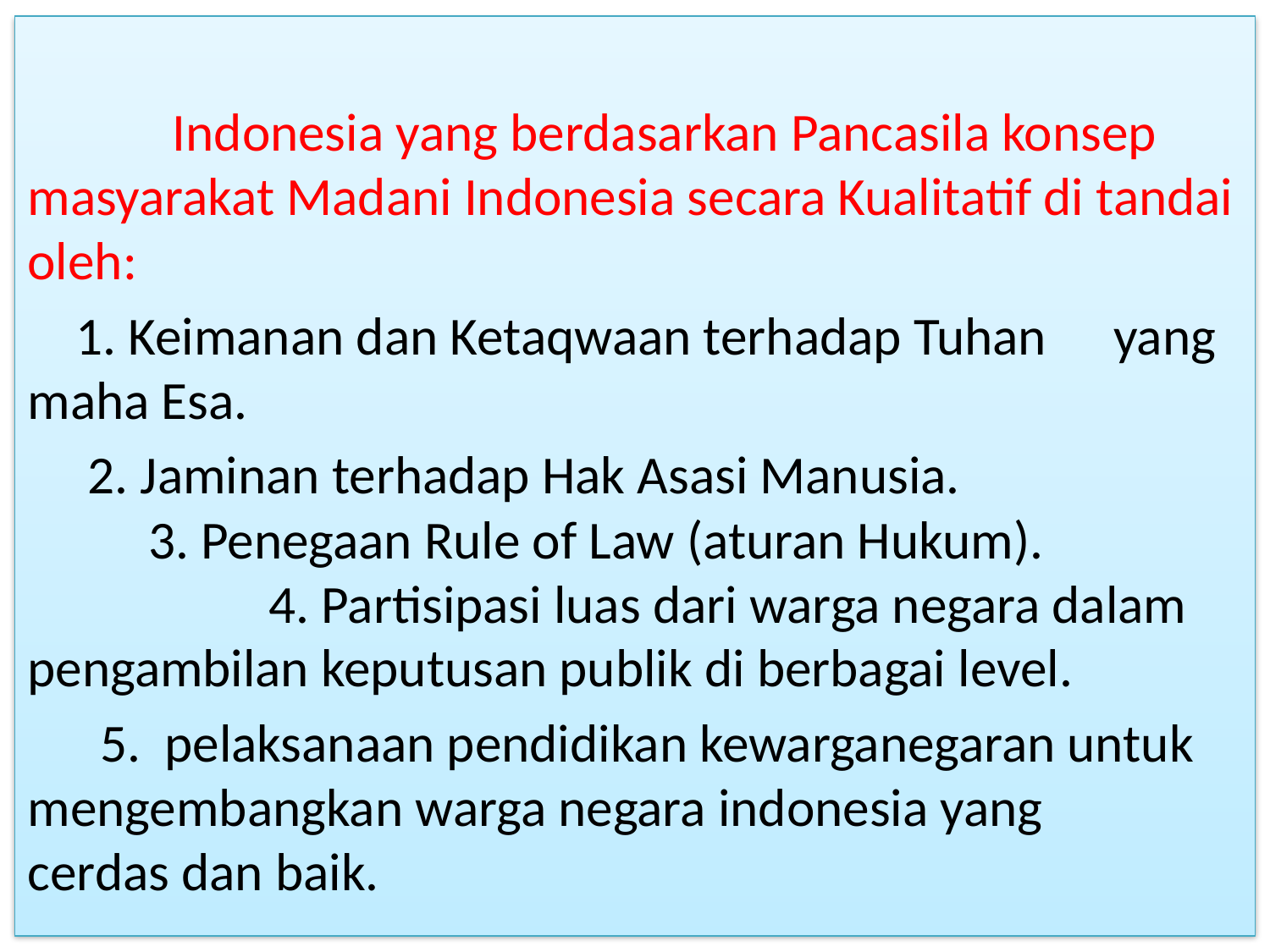

#

	  Indonesia yang berdasarkan Pancasila konsep masyarakat Madani Indonesia secara Kualitatif di tandai oleh:
    1. Keimanan dan Ketaqwaan terhadap Tuhan 	yang 	maha Esa.
     2. Jaminan terhadap Hak Asasi Manusia.         	                 	3. Penegaan Rule of Law (aturan Hukum).      	            	4. Partisipasi luas dari warga negara dalam 	pengambilan keputusan publik di berbagai level.
      5.  pelaksanaan pendidikan kewarganegaran untuk 	mengembangkan warga negara indonesia yang 	cerdas dan baik.